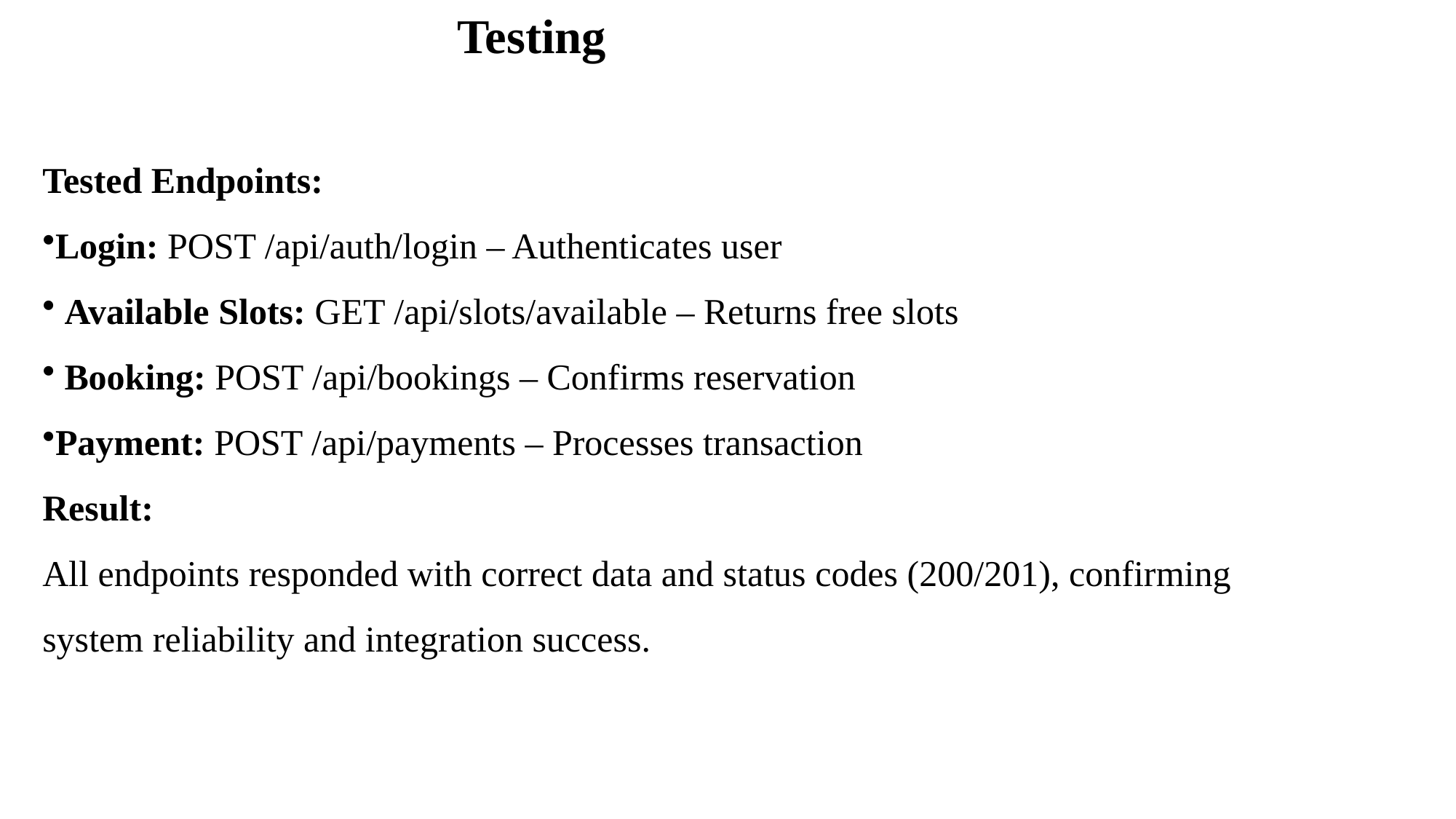

Testing
Tested Endpoints:
Login: POST /api/auth/login – Authenticates user
 Available Slots: GET /api/slots/available – Returns free slots
 Booking: POST /api/bookings – Confirms reservation
Payment: POST /api/payments – Processes transaction
Result:
All endpoints responded with correct data and status codes (200/201), confirming system reliability and integration success.